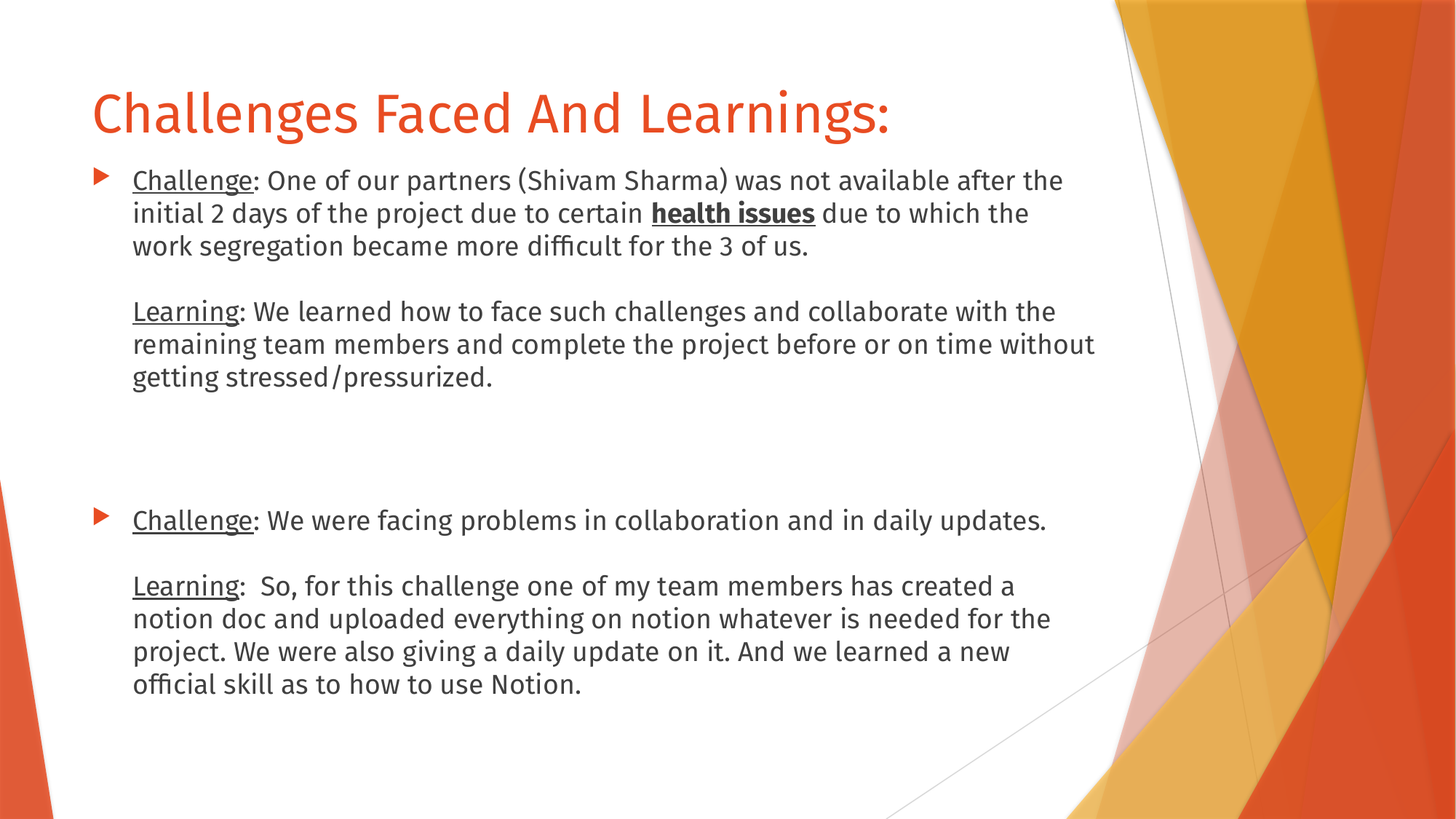

# Challenges Faced And Learnings:
Challenge: One of our partners (Shivam Sharma) was not available after the initial 2 days of the project due to certain health issues due to which the work segregation became more difficult for the 3 of us.
Learning: We learned how to face such challenges and collaborate with the remaining team members and complete the project before or on time without getting stressed/pressurized.

Challenge: We were facing problems in collaboration and in daily updates.
Learning:  So, for this challenge one of my team members has created a notion doc and uploaded everything on notion whatever is needed for the project. We were also giving a daily update on it. And we learned a new official skill as to how to use Notion.